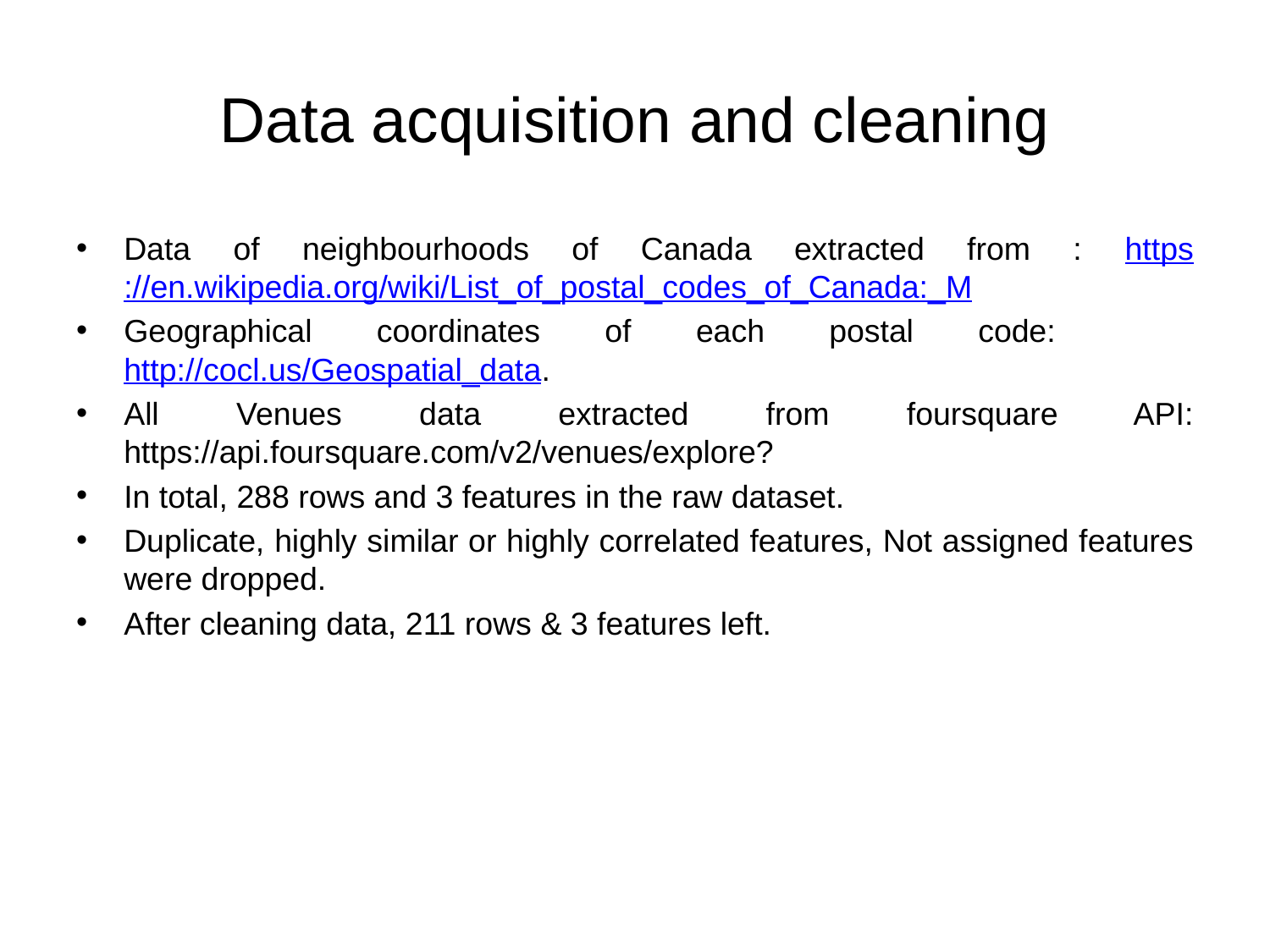

# Data acquisition and cleaning
Data of neighbourhoods of Canada extracted from : https://en.wikipedia.org/wiki/List_of_postal_codes_of_Canada:_M
Geographical coordinates of each postal code:   http://cocl.us/Geospatial_data.
All Venues data extracted from foursquare API: https://api.foursquare.com/v2/venues/explore?
In total, 288 rows and 3 features in the raw dataset.
Duplicate, highly similar or highly correlated features, Not assigned features were dropped.
After cleaning data, 211 rows & 3 features left.